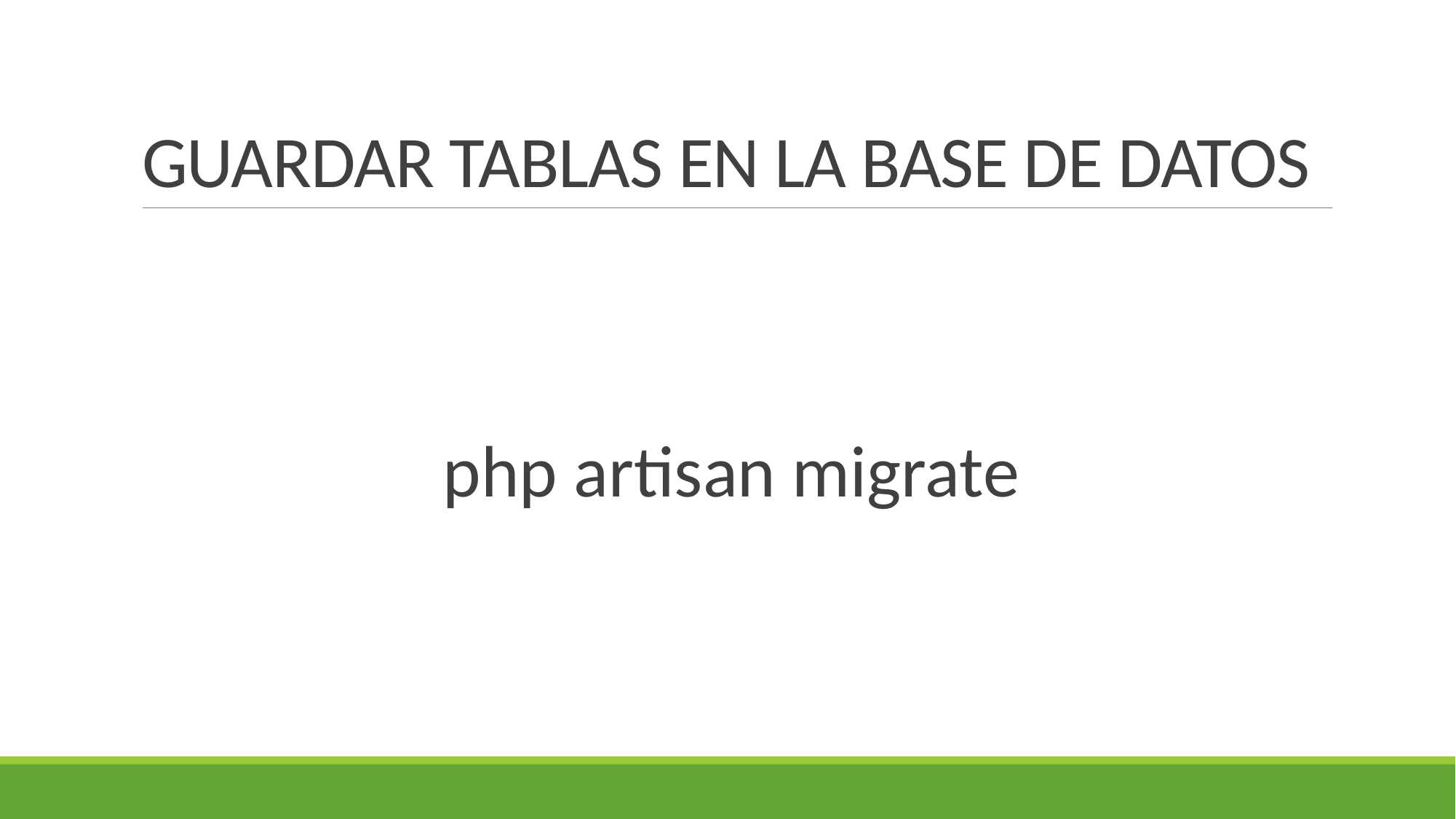

# GUARDAR TABLAS EN LA BASE DE DATOS

php artisan migrate